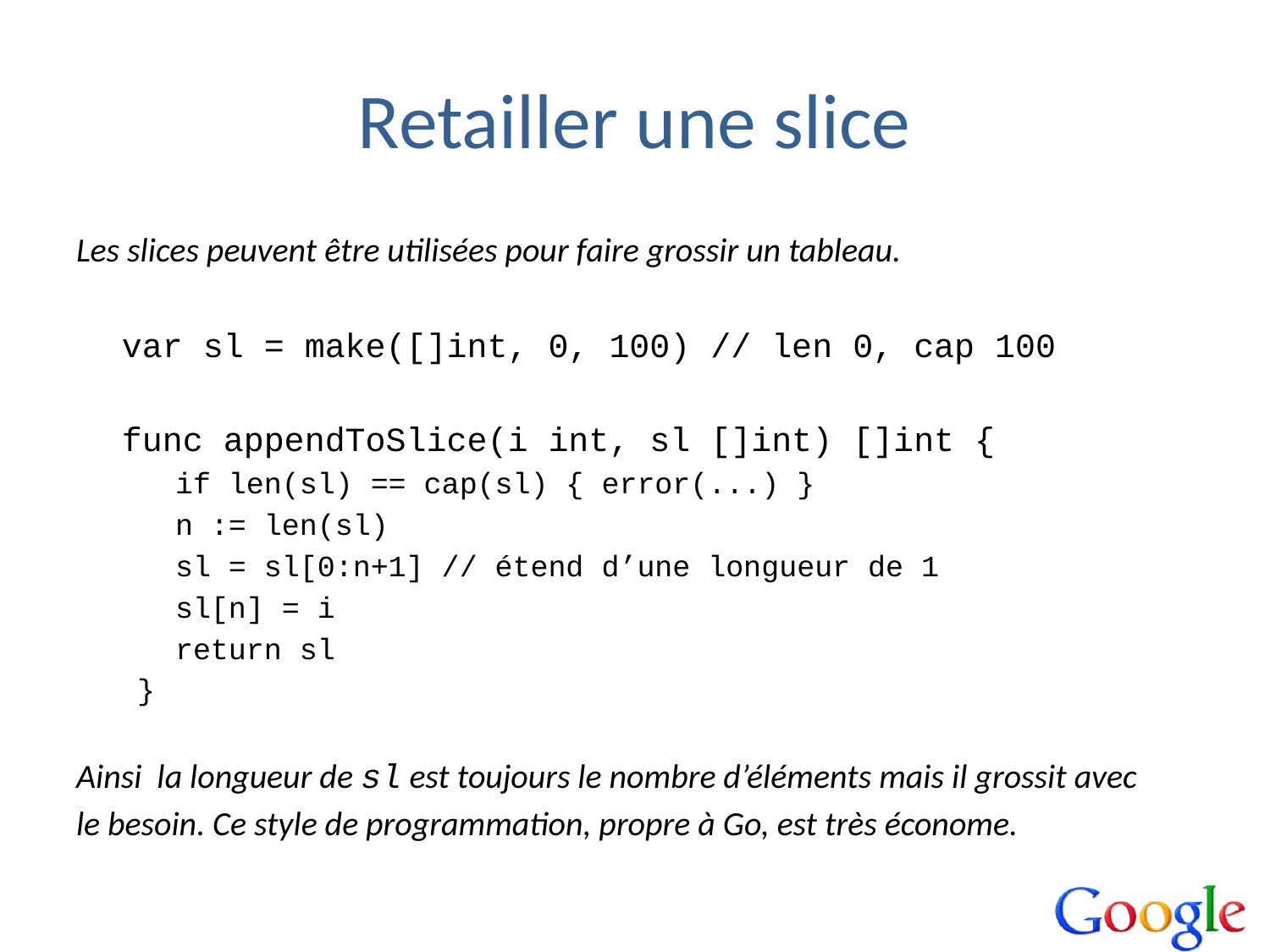

# Retailler une slice
Les slices peuvent être utilisées pour faire grossir un tableau.

	var sl = make([]int, 0, 100) // len 0, cap 100

	func appendToSlice(i int, sl []int) []int {
	if len(sl) == cap(sl) { error(...) }
	n := len(sl)
	sl = sl[0:n+1] // étend d’une longueur de 1
	sl[n] = i
	return sl
}

Ainsi  la longueur de sl est toujours le nombre d’éléments mais il grossit avec
le besoin. Ce style de programmation, propre à Go, est très économe.